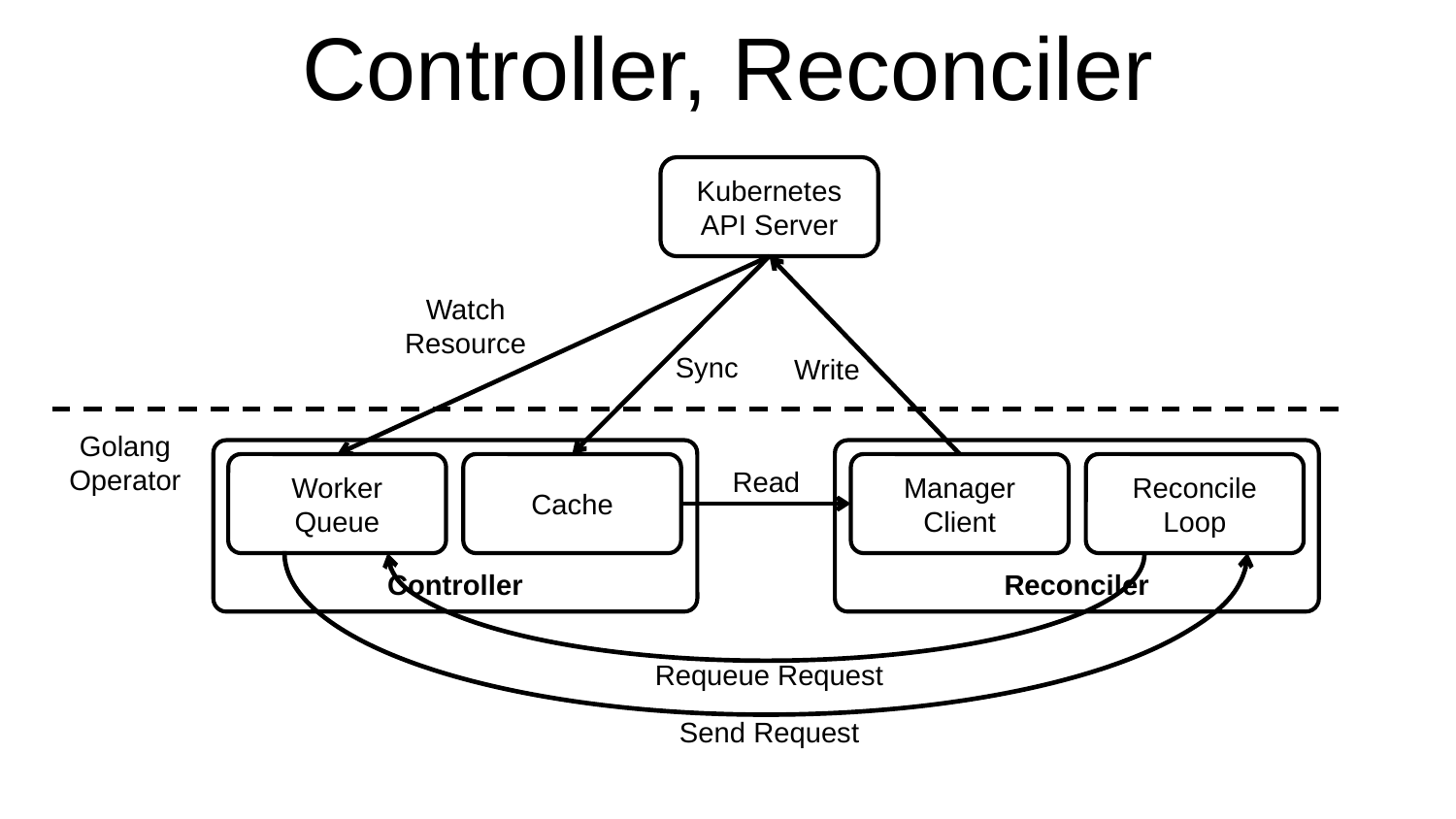

# Controller, Reconciler
Kubernetes
API Server
Watch
Resource
Sync
Write

Golang
Operator
Controller
Reconciler

Worker Queue
Cache
Manager
Client
Reconcile Loop
Read
Requeue Request
Send Request